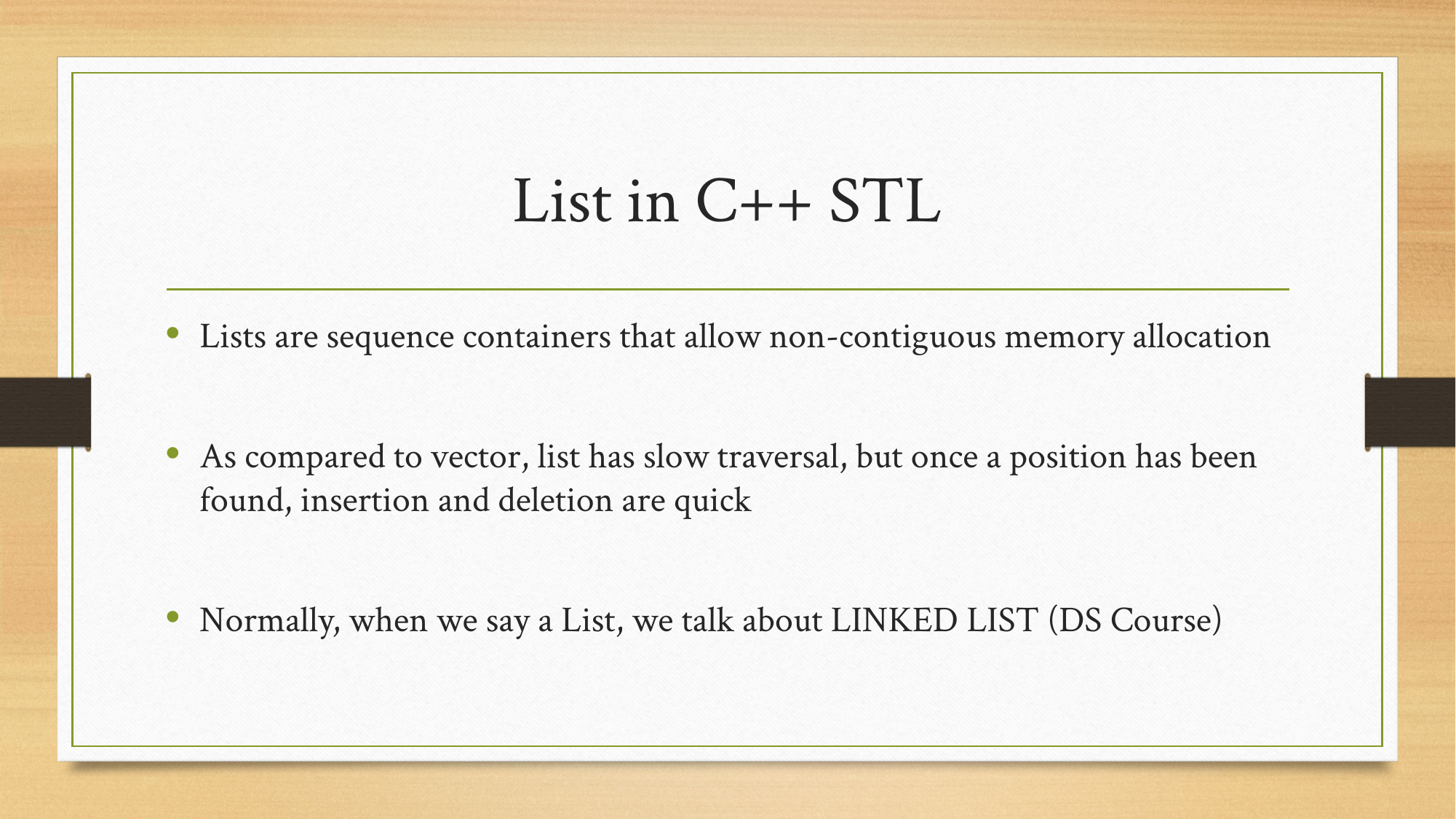

# List in C++ STL
Lists are sequence containers that allow non-contiguous memory allocation

As compared to vector, list has slow traversal, but once a position has been found, insertion and deletion are quick

Normally, when we say a List, we talk about LINKED LIST (DS Course)